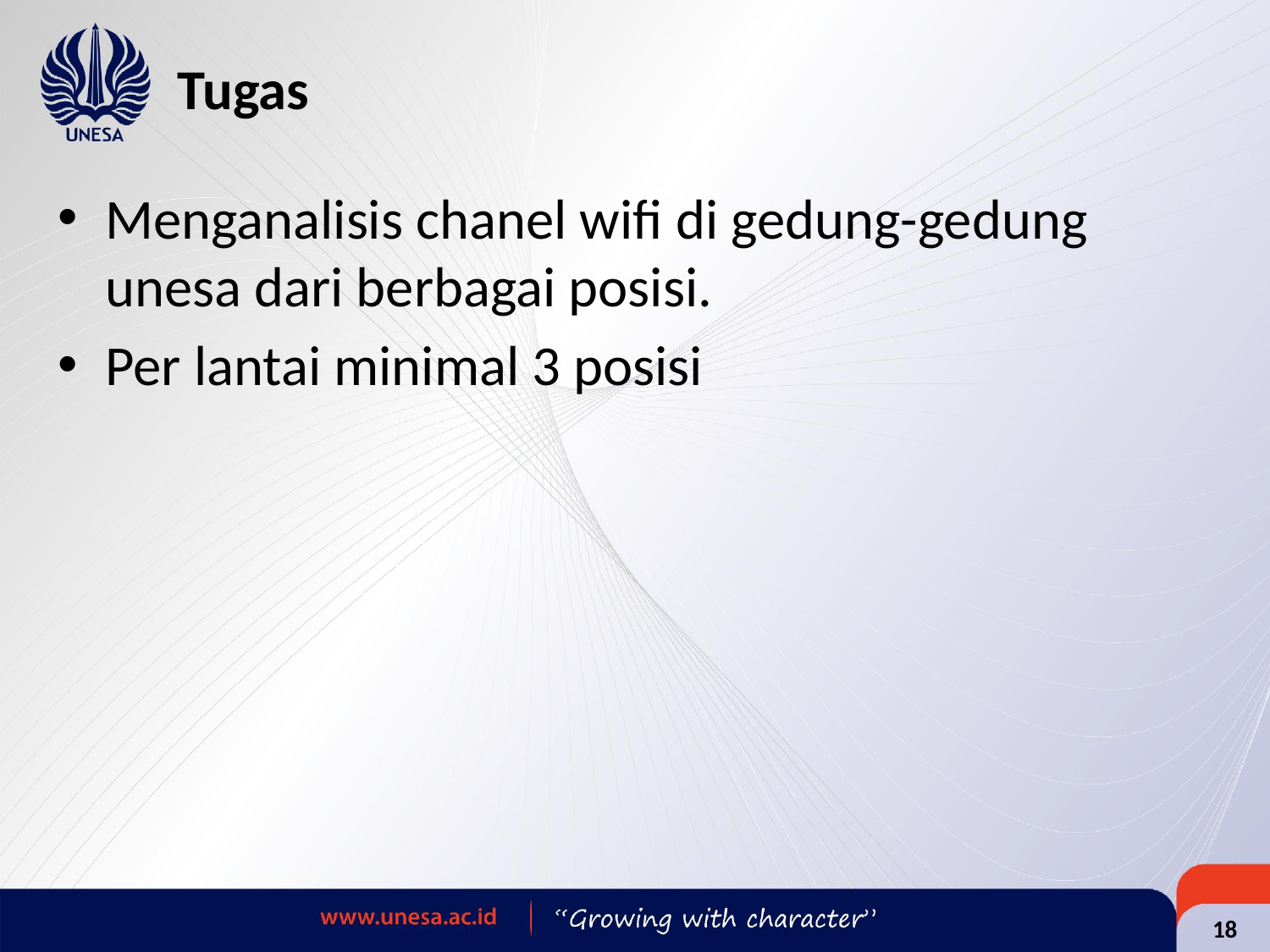

# Tugas
Menganalisis chanel wifi di gedung-gedung unesa dari berbagai posisi.
Per lantai minimal 3 posisi
18